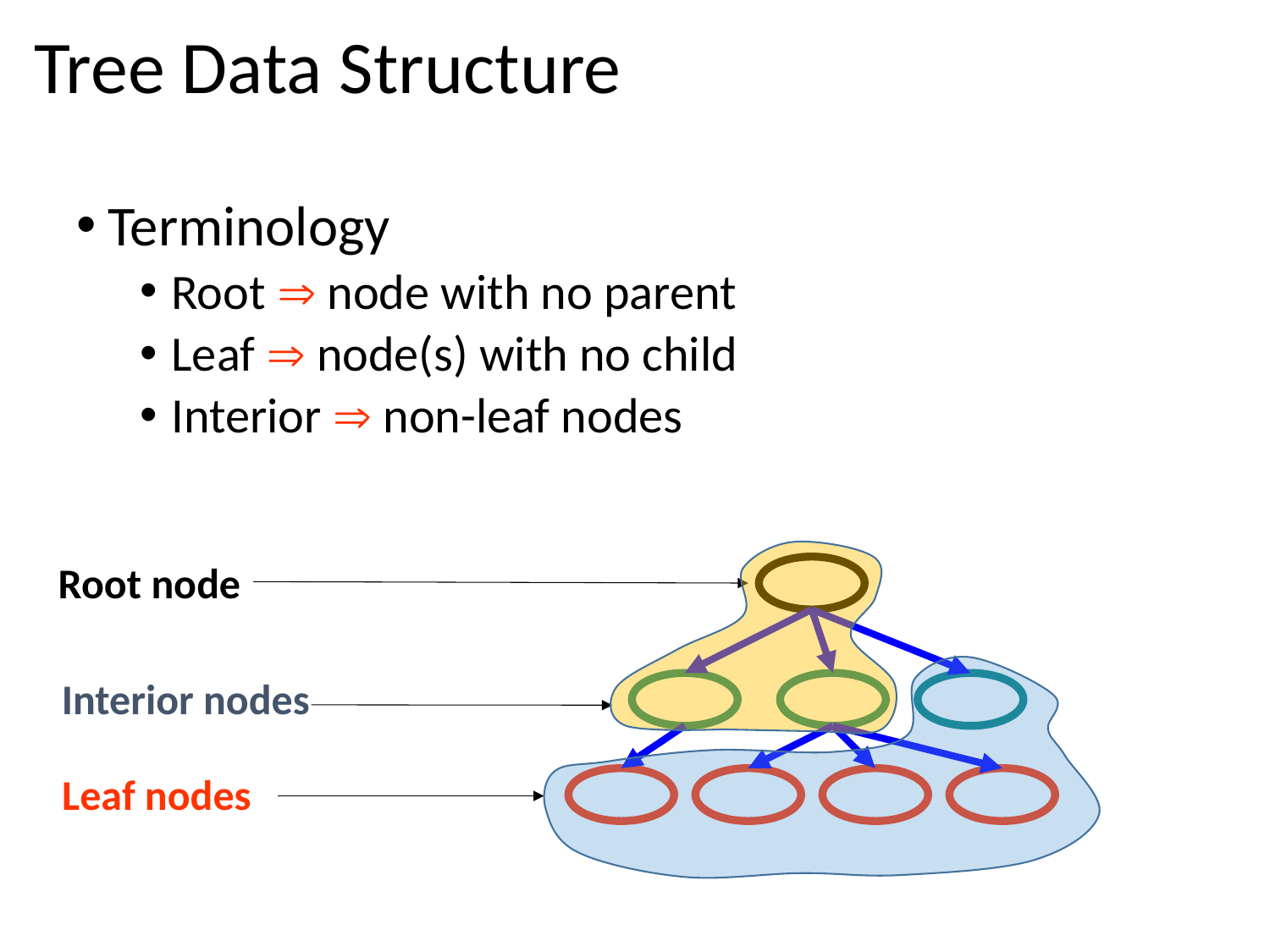

# Tree Data Structure
Terminology
Root ⇒ node with no parent
Leaf ⇒ node(s) with no child
Interior ⇒ non-leaf nodes

Root node

Interior nodes

Leaf nodes